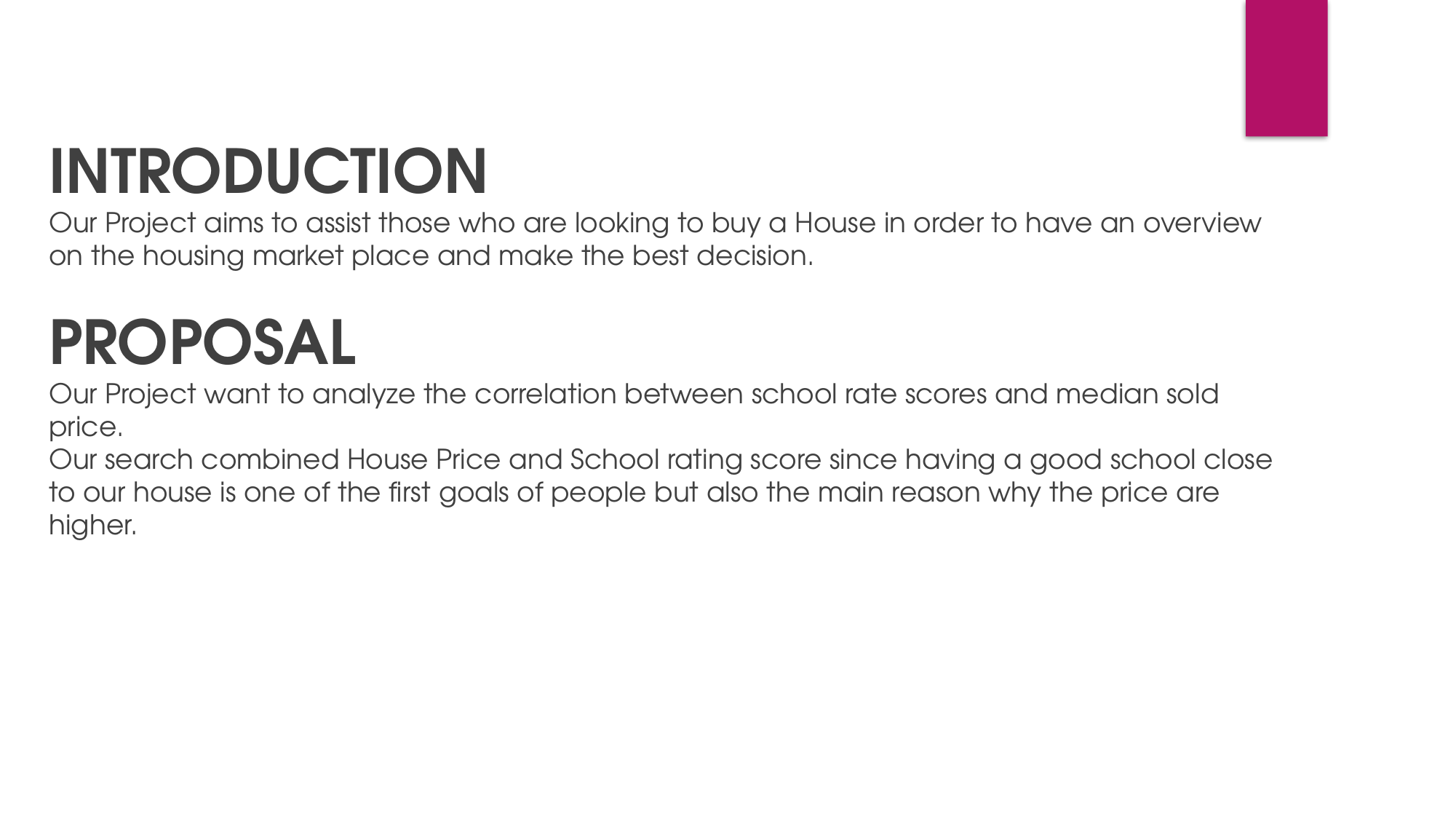

INTRODUCTION
Our Project aims to assist those who are looking to buy a House in order to have an overview on the housing market place and make the best decision.

PROPOSAL
Our Project want to analyze the correlation between school rate scores and median sold price.
Our search combined House Price and School rating score since having a good school close to our house is one of the first goals of people but also the main reason why the price are higher.